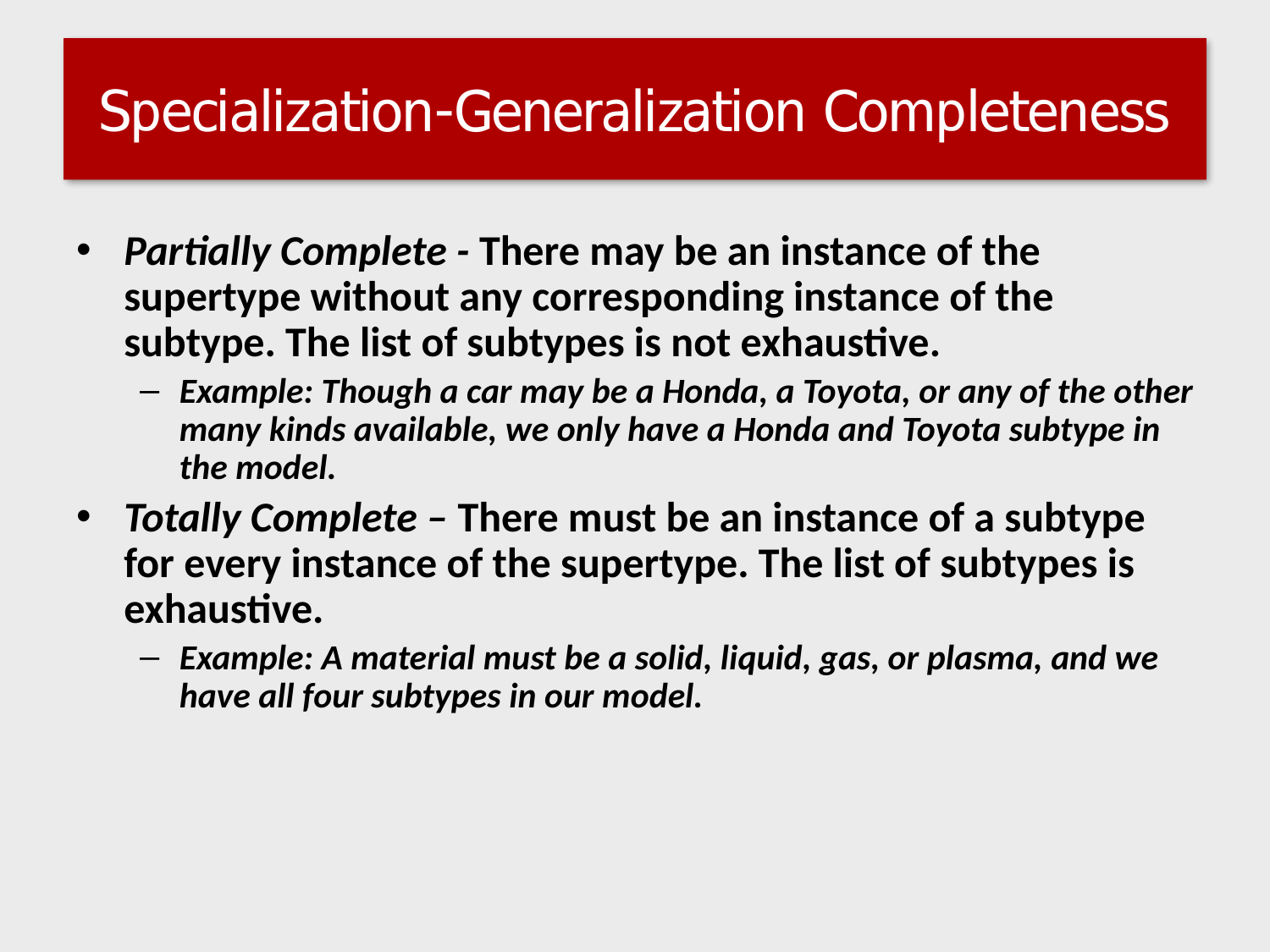

# Specialization-Generalization Completeness
Partially Complete - There may be an instance of the supertype without any corresponding instance of the subtype. The list of subtypes is not exhaustive.
Example: Though a car may be a Honda, a Toyota, or any of the other many kinds available, we only have a Honda and Toyota subtype in the model.
Totally Complete – There must be an instance of a subtype for every instance of the supertype. The list of subtypes is exhaustive.
Example: A material must be a solid, liquid, gas, or plasma, and we have all four subtypes in our model.